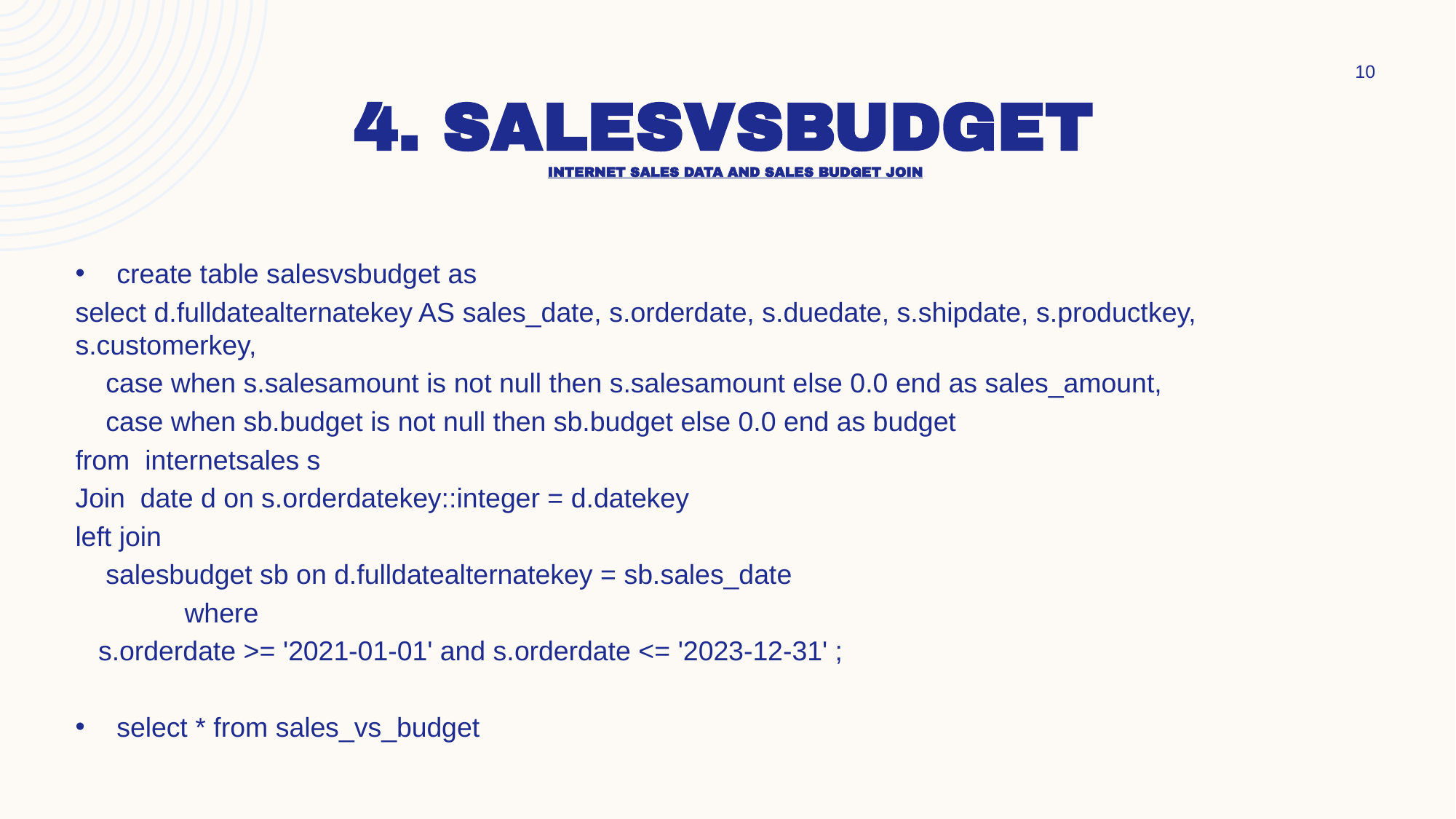

10
# 4. Salesvsbudget Internet sales data and sales budget join
create table salesvsbudget as
select d.fulldatealternatekey AS sales_date, s.orderdate, s.duedate, s.shipdate, s.productkey, s.customerkey,
    case when s.salesamount is not null then s.salesamount else 0.0 end as sales_amount,
    case when sb.budget is not null then sb.budget else 0.0 end as budget
from  internetsales s
Join  date d on s.orderdatekey::integer = d.datekey
left join
    salesbudget sb on d.fulldatealternatekey = sb.sales_date
	where
   s.orderdate >= '2021-01-01' and s.orderdate <= '2023-12-31' ;

select * from sales_vs_budget